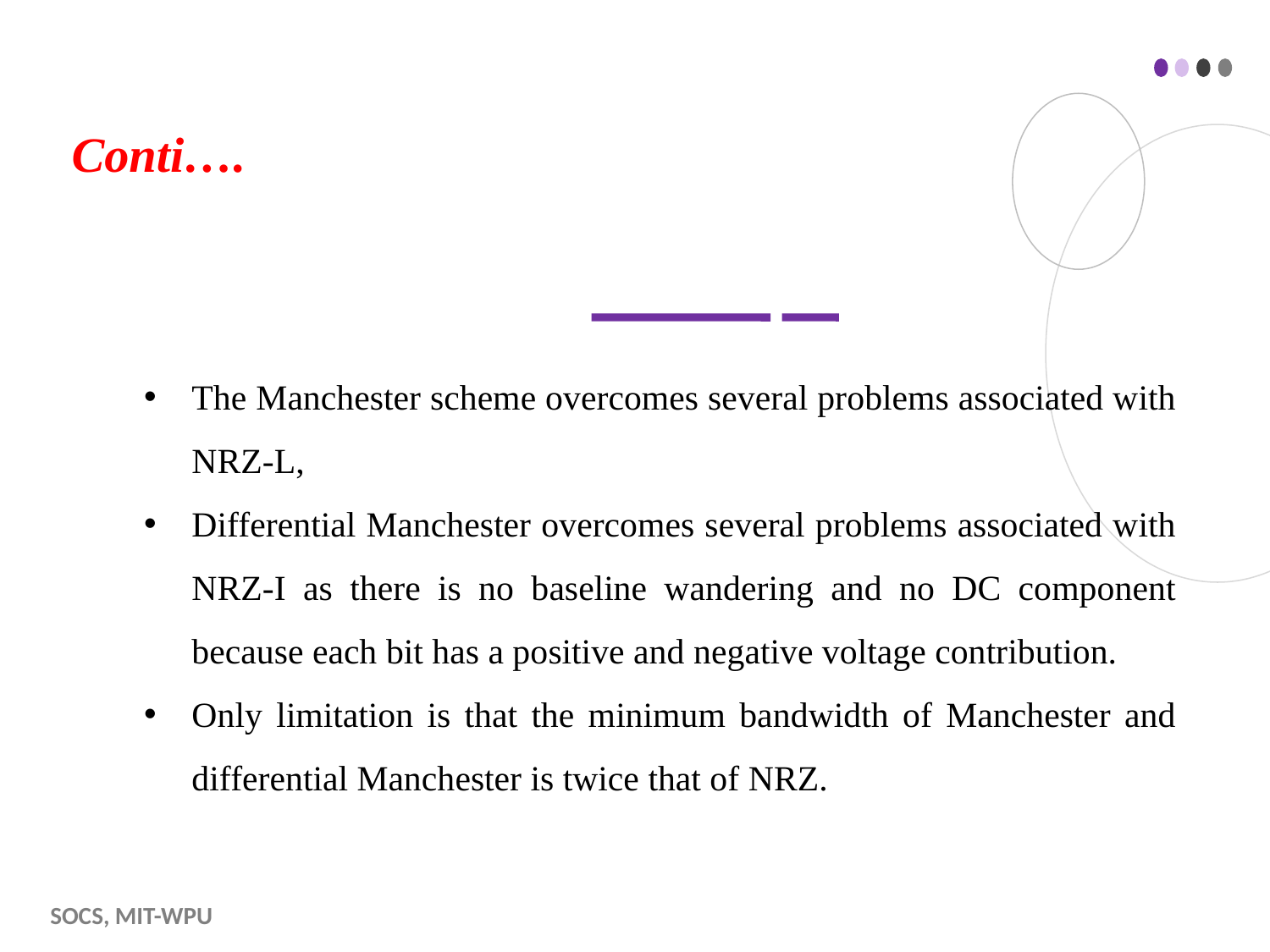

Conti….
The Manchester scheme overcomes several problems associated with NRZ-L,
Differential Manchester overcomes several problems associated with NRZ-I as there is no baseline wandering and no DC component because each bit has a positive and negative voltage contribution.
Only limitation is that the minimum bandwidth of Manchester and differential Manchester is twice that of NRZ.
SOCS, MIT-WPU